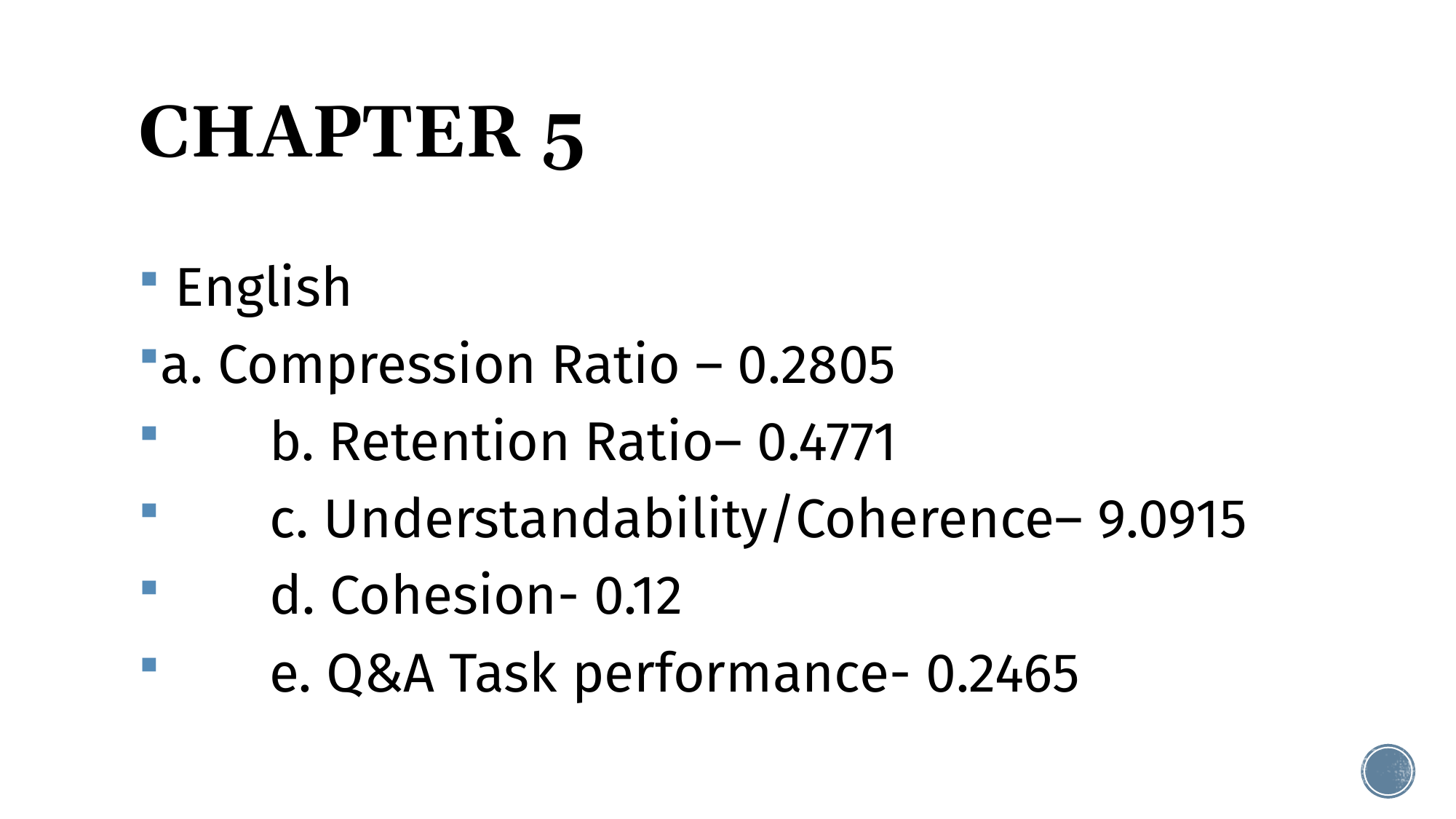

# CHAPTER 5
 English
a. Compression Ratio – 0.2805
	b. Retention Ratio– 0.4771
	c. Understandability/Coherence– 9.0915
	d. Cohesion- 0.12
	e. Q&A Task performance- 0.2465